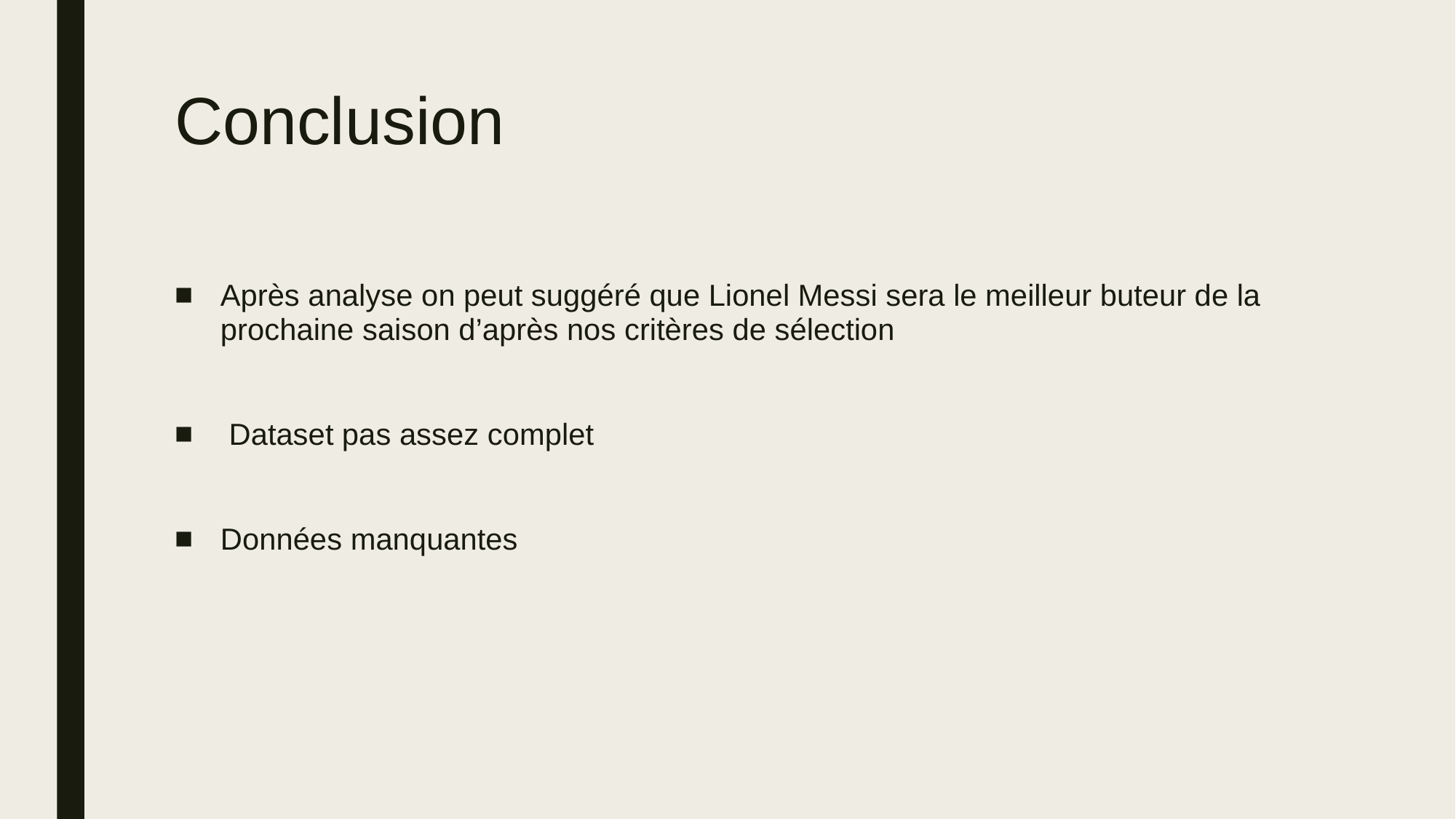

# Conclusion
Après analyse on peut suggéré que Lionel Messi sera le meilleur buteur de la prochaine saison d’après nos critères de sélection

 Dataset pas assez complet

Données manquantes